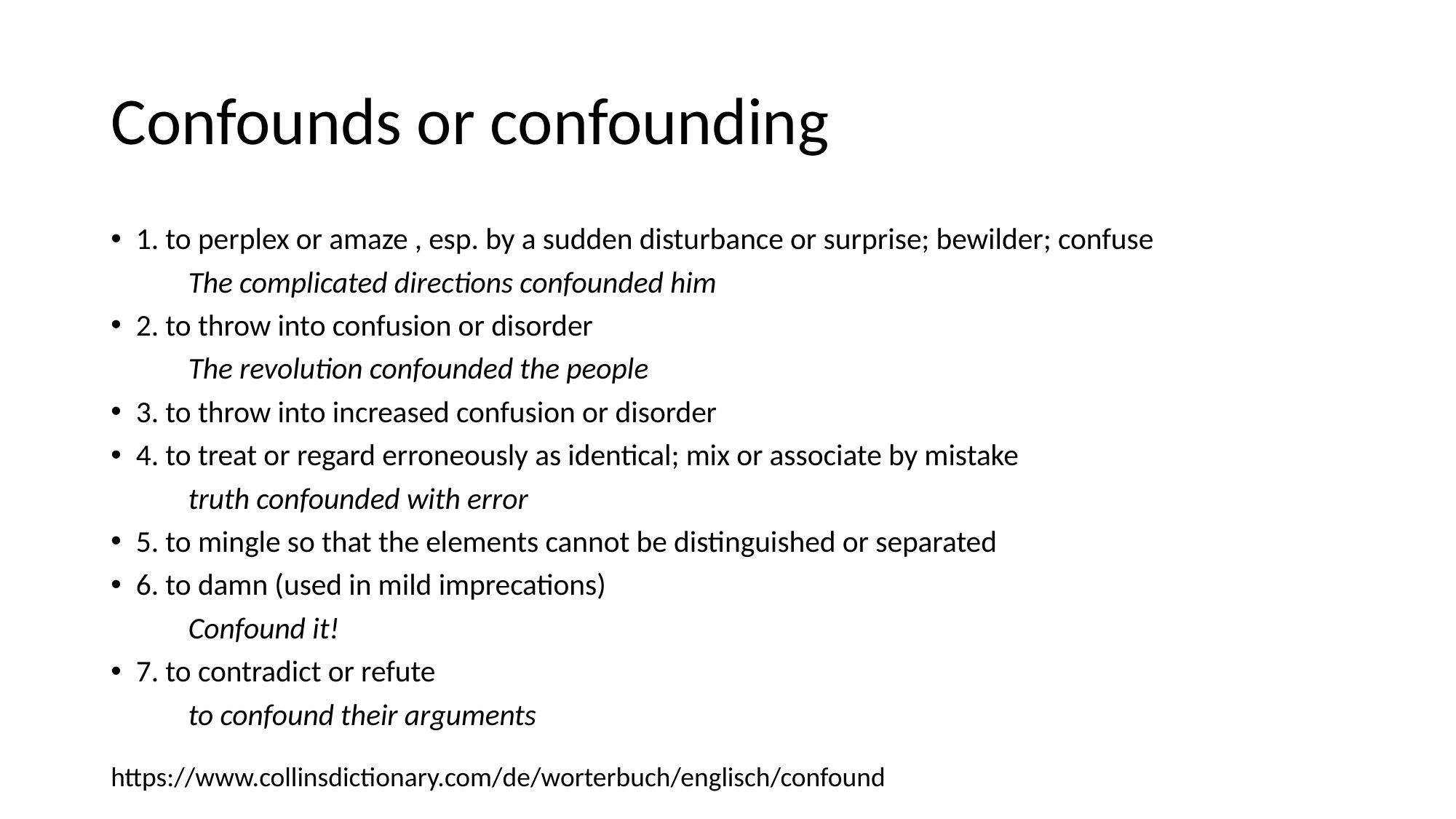

# Confounds or confounding
1. to perplex or amaze , esp. by a sudden disturbance or surprise; bewilder; confuse
	The complicated directions confounded him
2. to throw into confusion or disorder
	The revolution confounded the people
3. to throw into increased confusion or disorder
4. to treat or regard erroneously as identical; mix or associate by mistake
	truth confounded with error
5. to mingle so that the elements cannot be distinguished or separated
6. to damn (used in mild imprecations)
	Confound it!
7. to contradict or refute
	to confound their arguments
https://www.collinsdictionary.com/de/worterbuch/englisch/confound